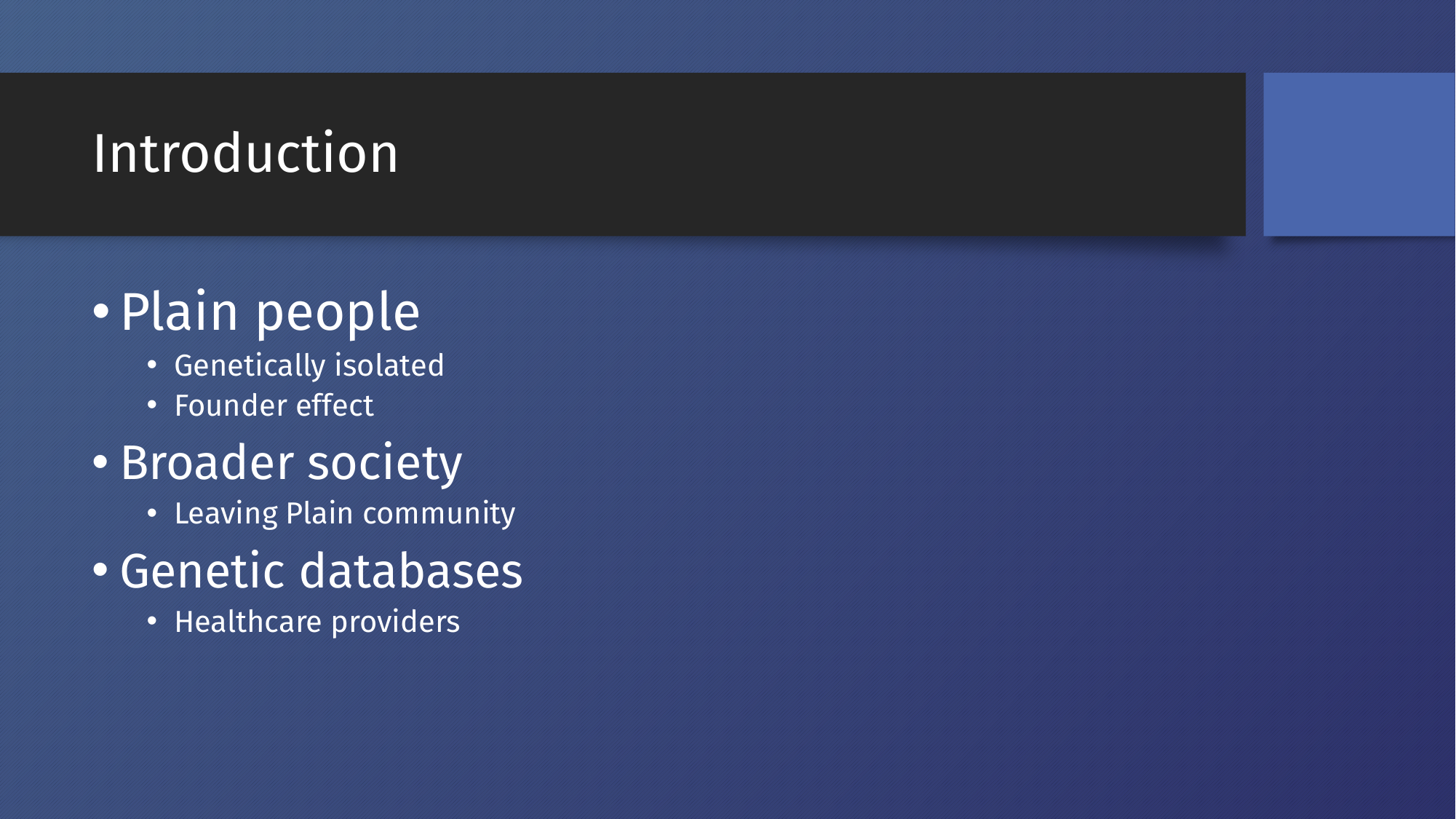

# Introduction
Plain people
Genetically isolated
Founder effect
Broader society
Leaving Plain community
Genetic databases
Healthcare providers